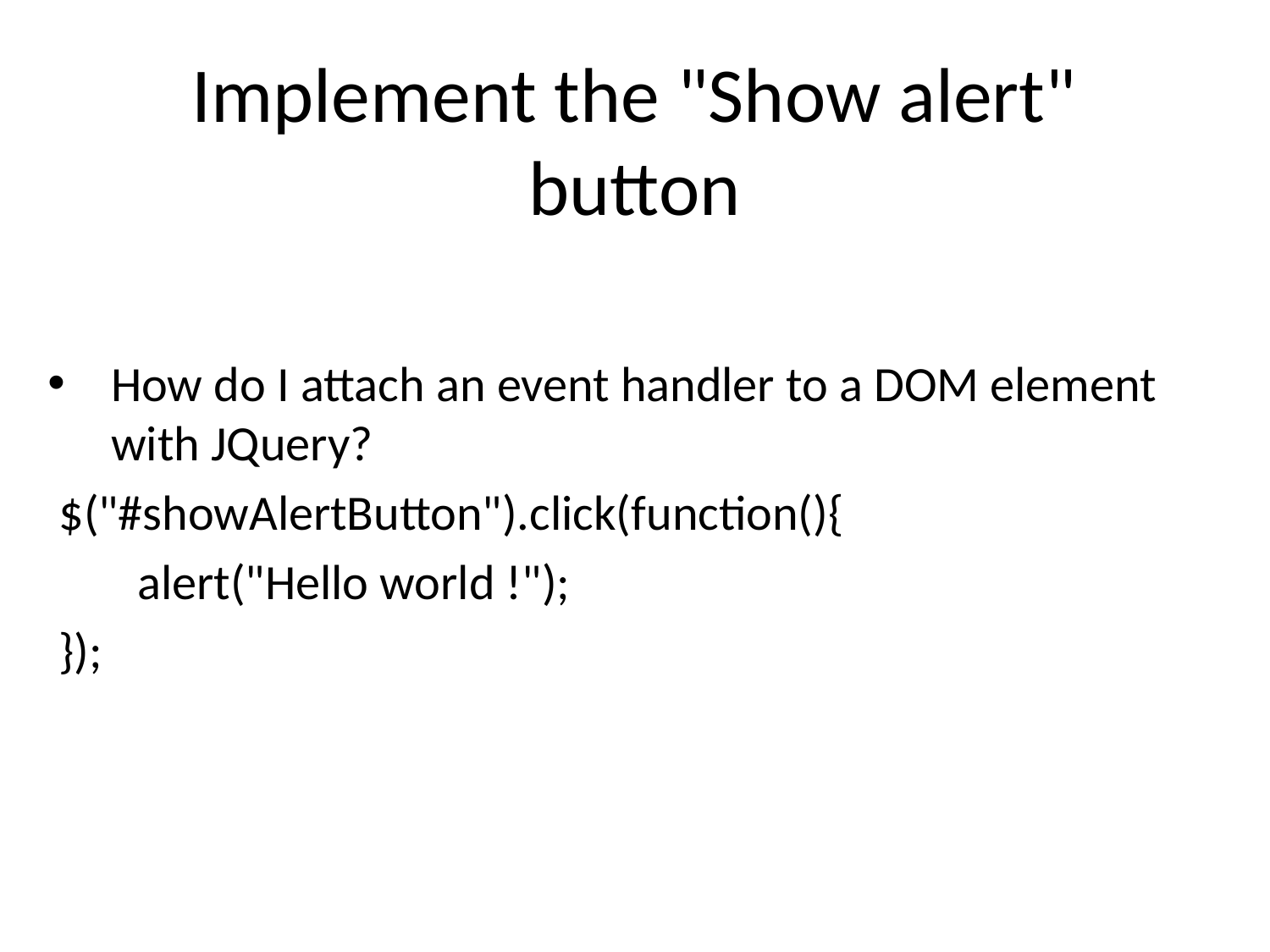

# Implement the "Show alert" button
How do I attach an event handler to a DOM element with JQuery?
 $("#showAlertButton").click(function(){
        alert("Hello world !");
 });